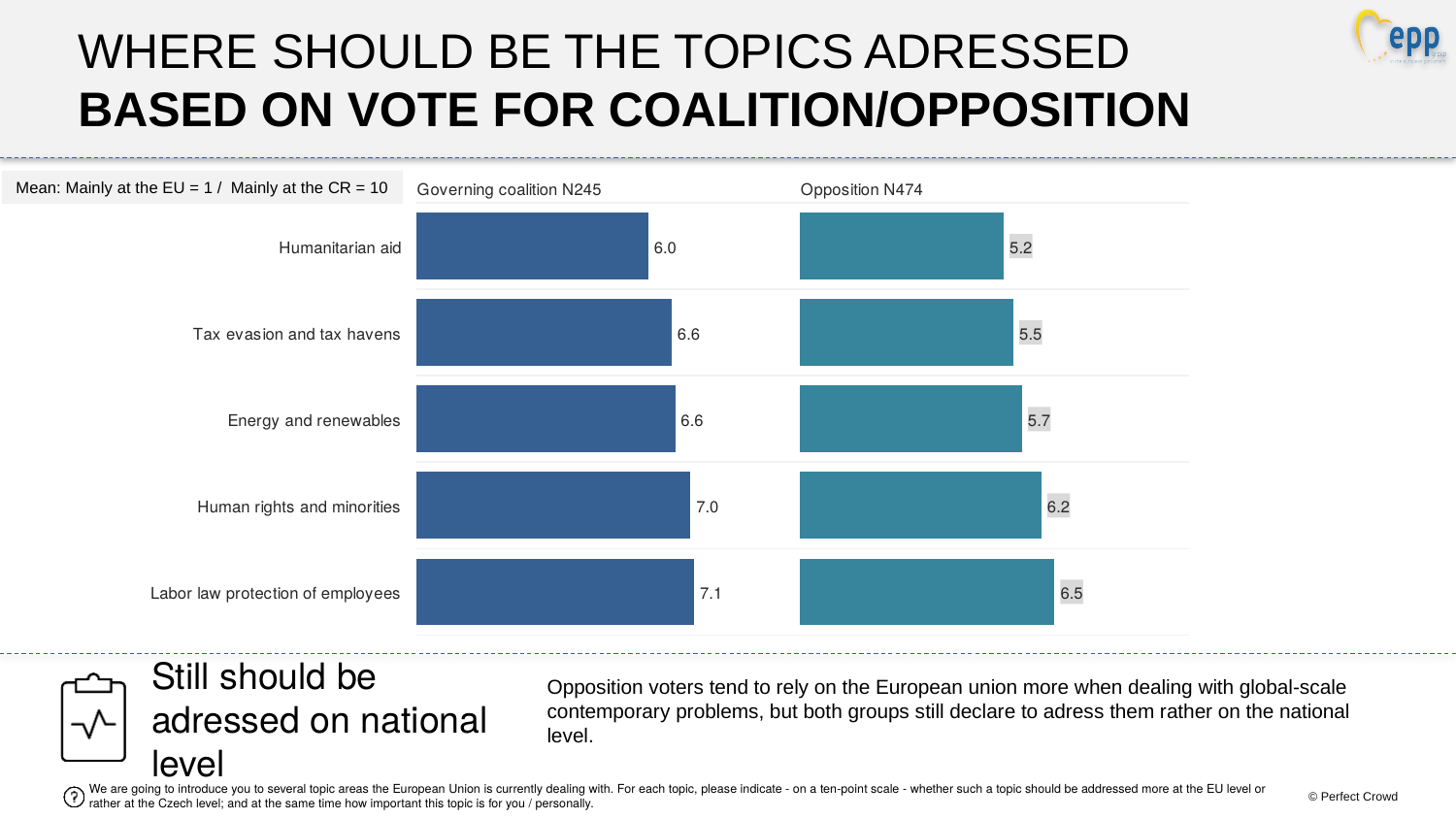

Where should be the topics adressed
Based on vote for coalition/opposition
Mean: Mainly at the EU = 1 /  Mainly at the CR = 10

### Chart:

| Category | Governing coalition N245 |
|---|---|
| Humanitarian aid | 5.959442514612809 |
| Tax evasion and tax havens | 6.559694715298007 |
| Energy and renewables | 6.6496925070860335 |
| Human rights and minorities | 7.043875631650448 |
| Labor law protection of employees | 7.13494697519233 |

### Chart:

| Category | Opposition N474 |
|---|---|
| Humanitarian aid | 5.2432539725461655 |
| Tax evasion and tax havens | 5.491448750106676 |
| Energy and renewables | 5.7092377278305335 |
| Human rights and minorities | 6.207758050750946 |
| Labor law protection of employees | 6.546280624100745 |
Still should be adressed on national level
Opposition voters tend to rely on the European union more when dealing with global-scale contemporary problems, but both groups still declare to adress them rather on the national level.
We are going to introduce you to several topic areas the European Union is currently dealing with. For each topic, please indicate - on a ten-point scale - whether such a topic should be addressed more at the EU level or rather at the Czech level; and at the same time how important this topic is for you / personally.